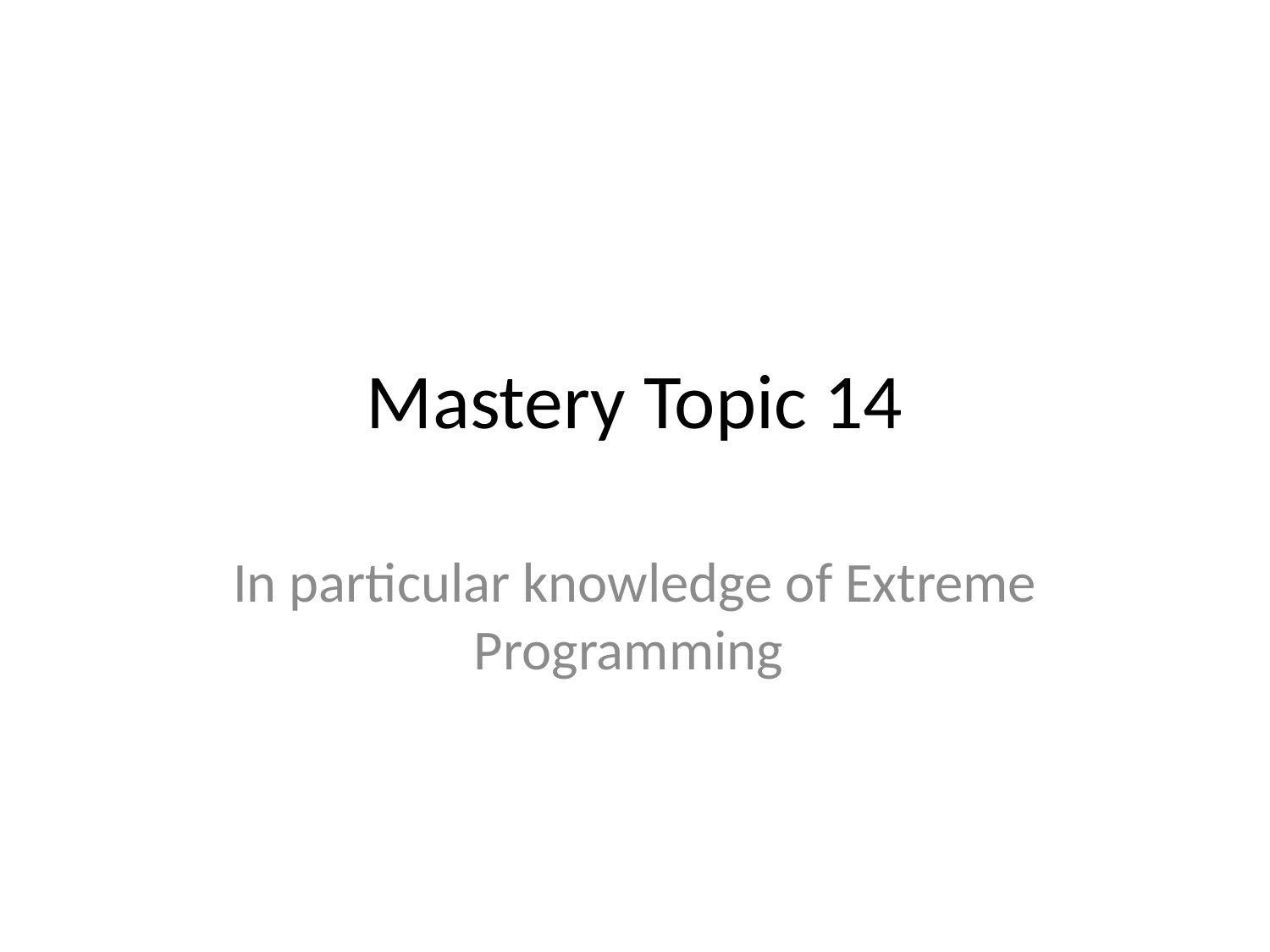

# Mastery Topic 14
In particular knowledge of Extreme Programming